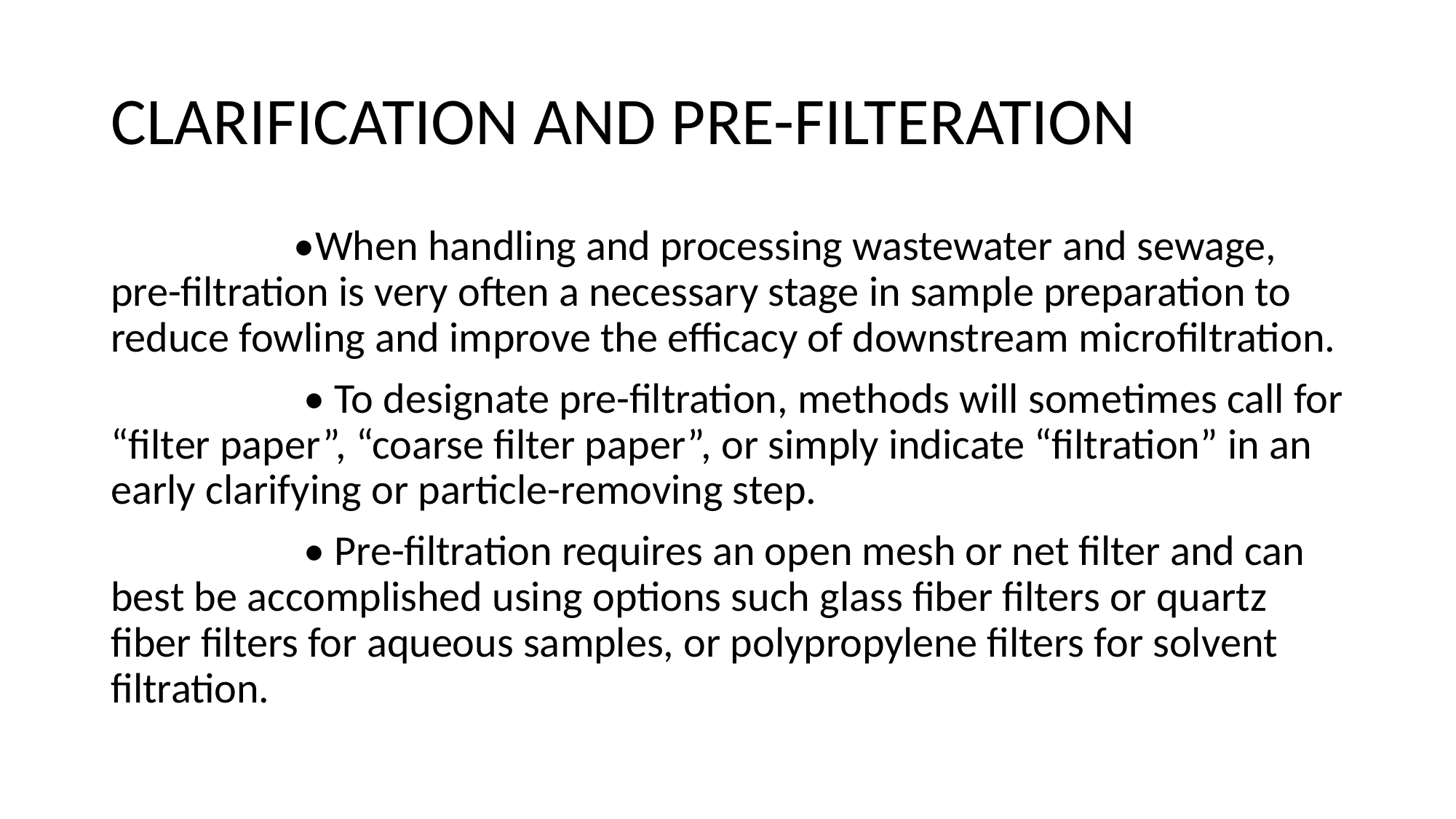

# CLARIFICATION AND PRE-FILTERATION
                   •When handling and processing wastewater and sewage, pre-filtration is very often a necessary stage in sample preparation to reduce fowling and improve the efficacy of downstream microfiltration.
                    • To designate pre-filtration, methods will sometimes call for “filter paper”, “coarse filter paper”, or simply indicate “filtration” in an early clarifying or particle-removing step.
                    • Pre-filtration requires an open mesh or net filter and can best be accomplished using options such glass fiber filters or quartz fiber filters for aqueous samples, or polypropylene filters for solvent filtration.